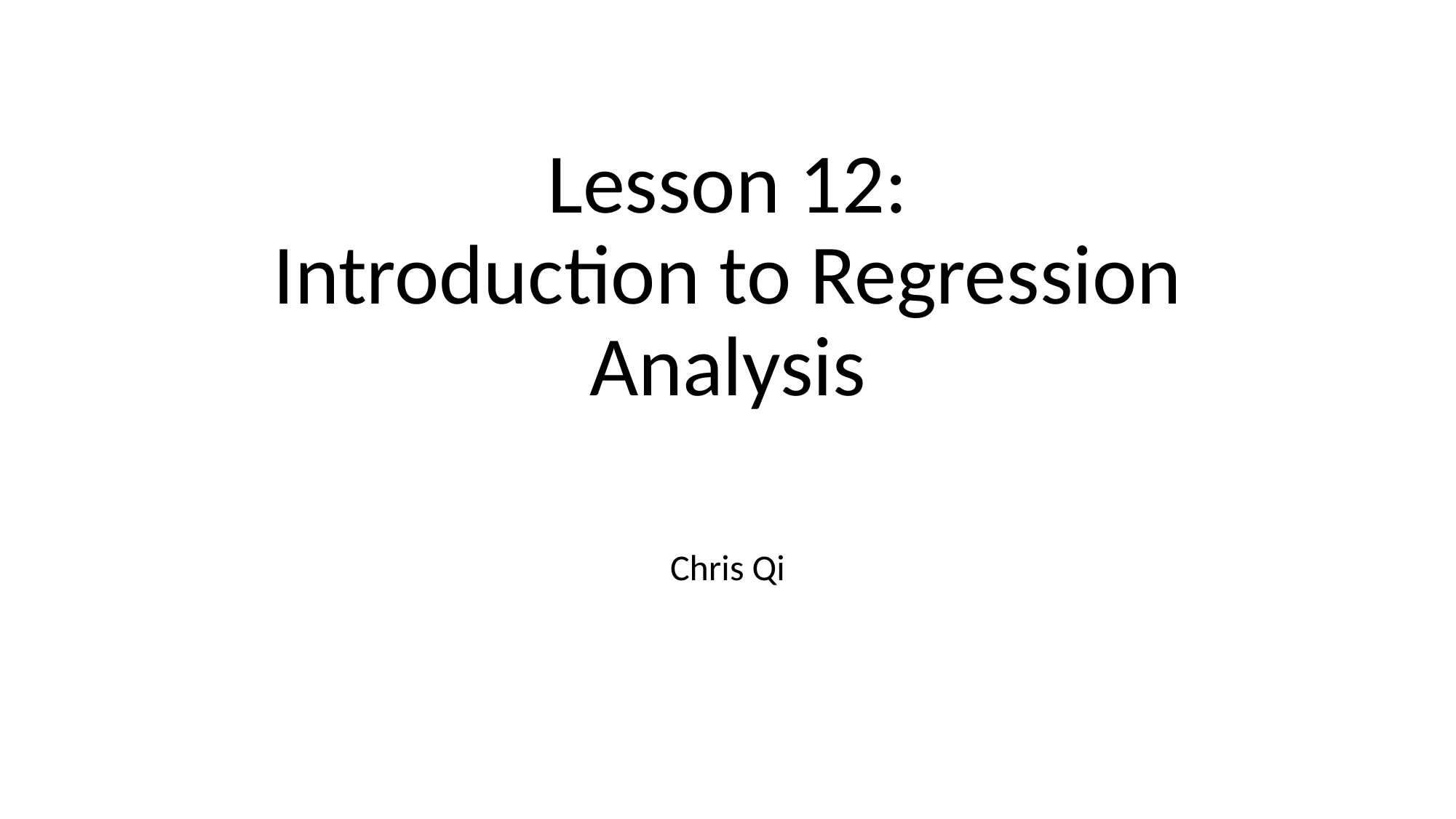

# Lesson 12: Introduction to Regression Analysis

Chris Qi